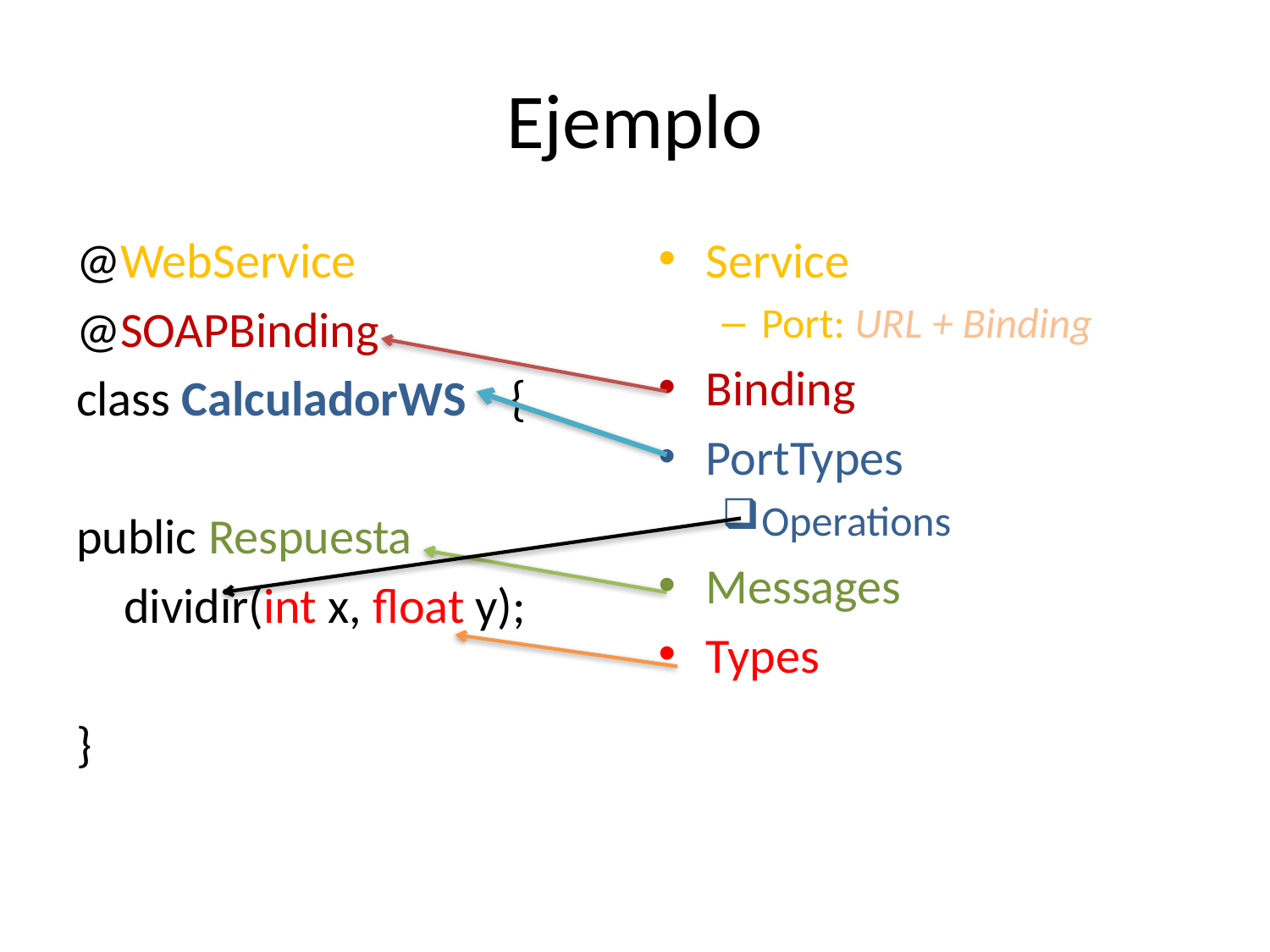

# Ejemplo
@WebService
@SOAPBinding
class CalculadorWS    {

public Respuesta
	dividir(int x, float y);

}
Service
Port: URL + Binding
Binding
PortTypes
Operations
Messages
Types